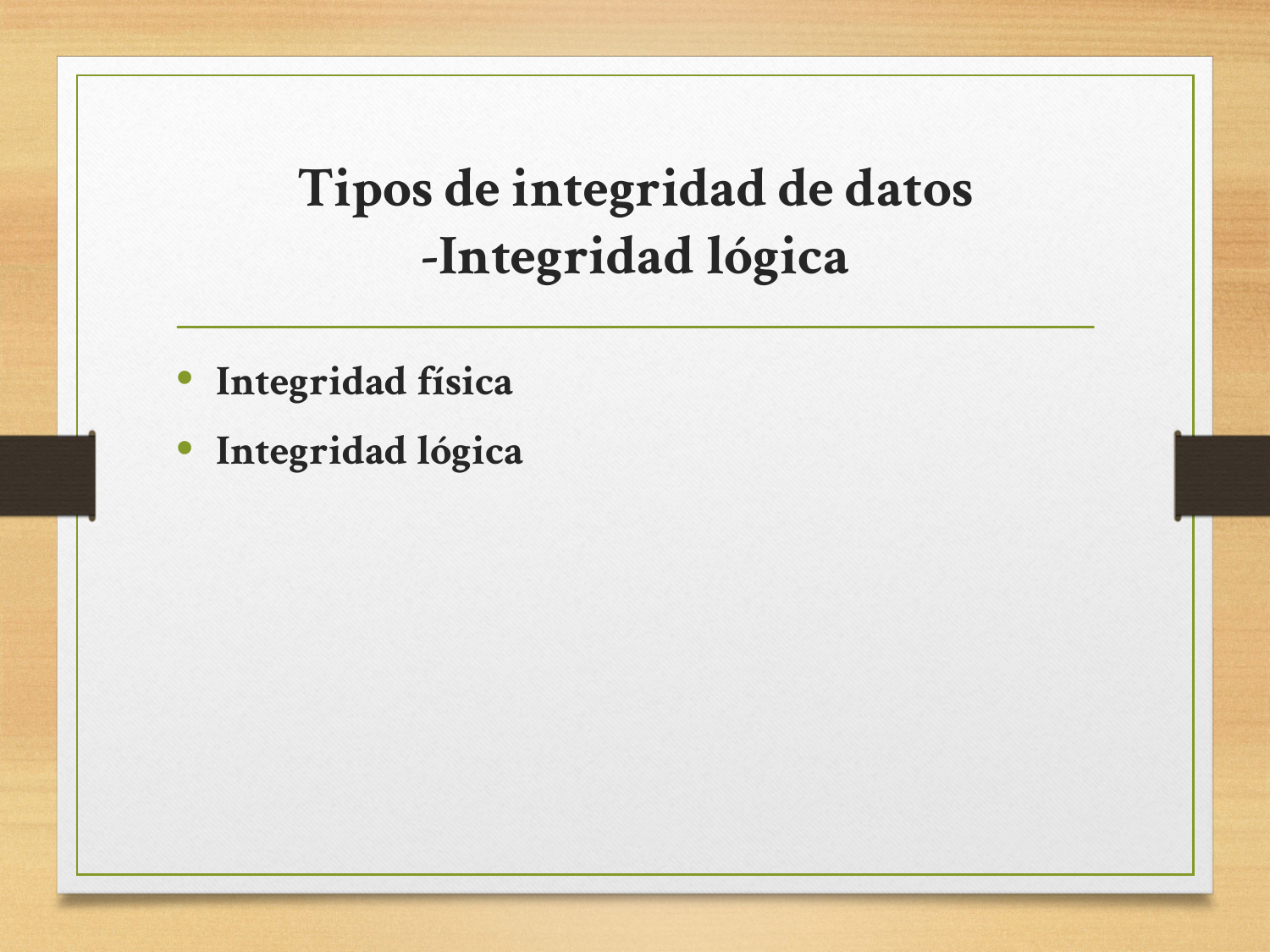

# Tipos de integridad de datos -Integridad lógica
Integridad física
Integridad lógica